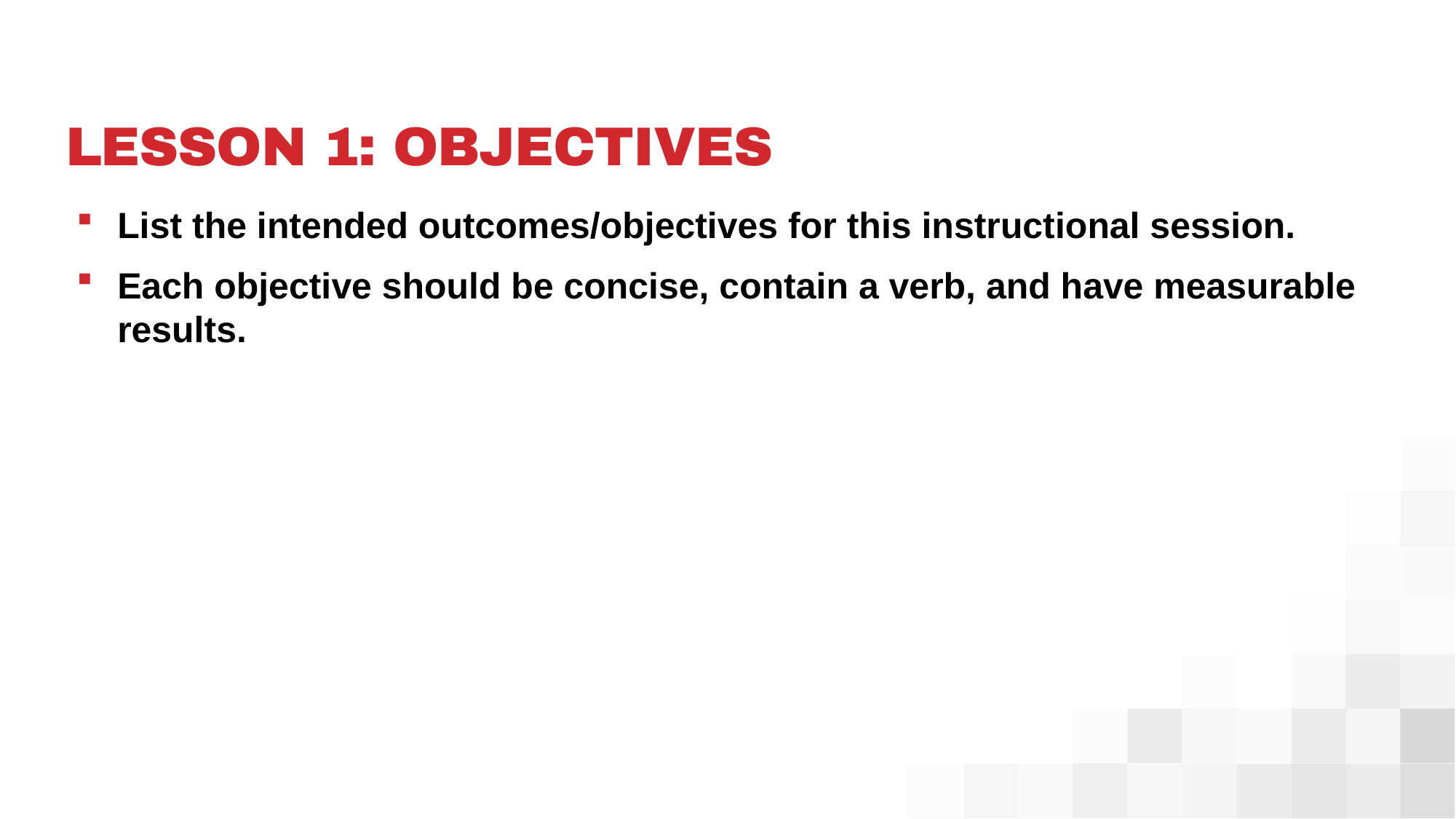

# Lesson 1: Objectives
List the intended outcomes/objectives for this instructional session.
Each objective should be concise, contain a verb, and have measurable results.